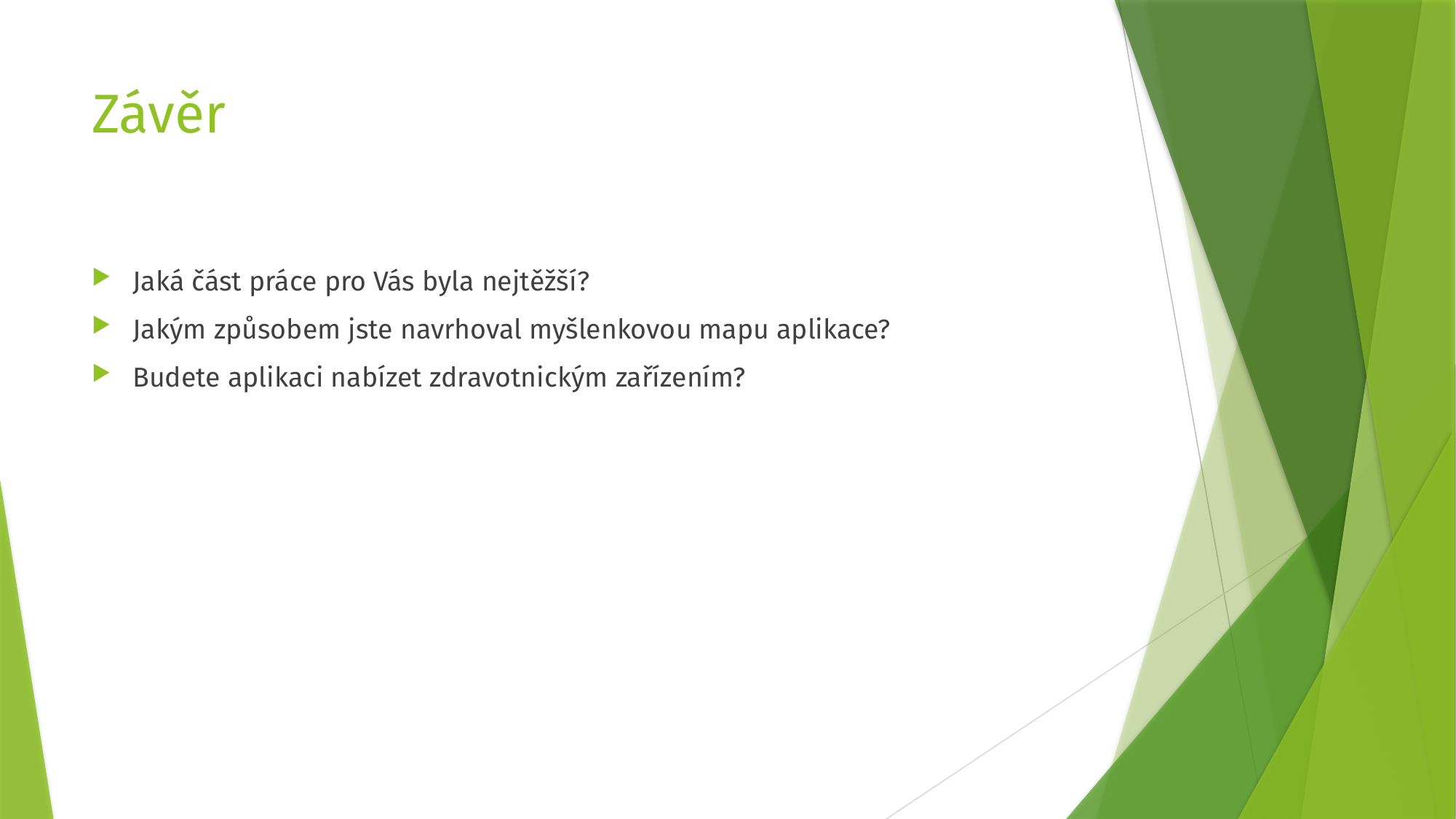

# Závěr
Jaká část práce pro Vás byla nejtěžší?
Jakým způsobem jste navrhoval myšlenkovou mapu aplikace?
Budete aplikaci nabízet zdravotnickým zařízením?